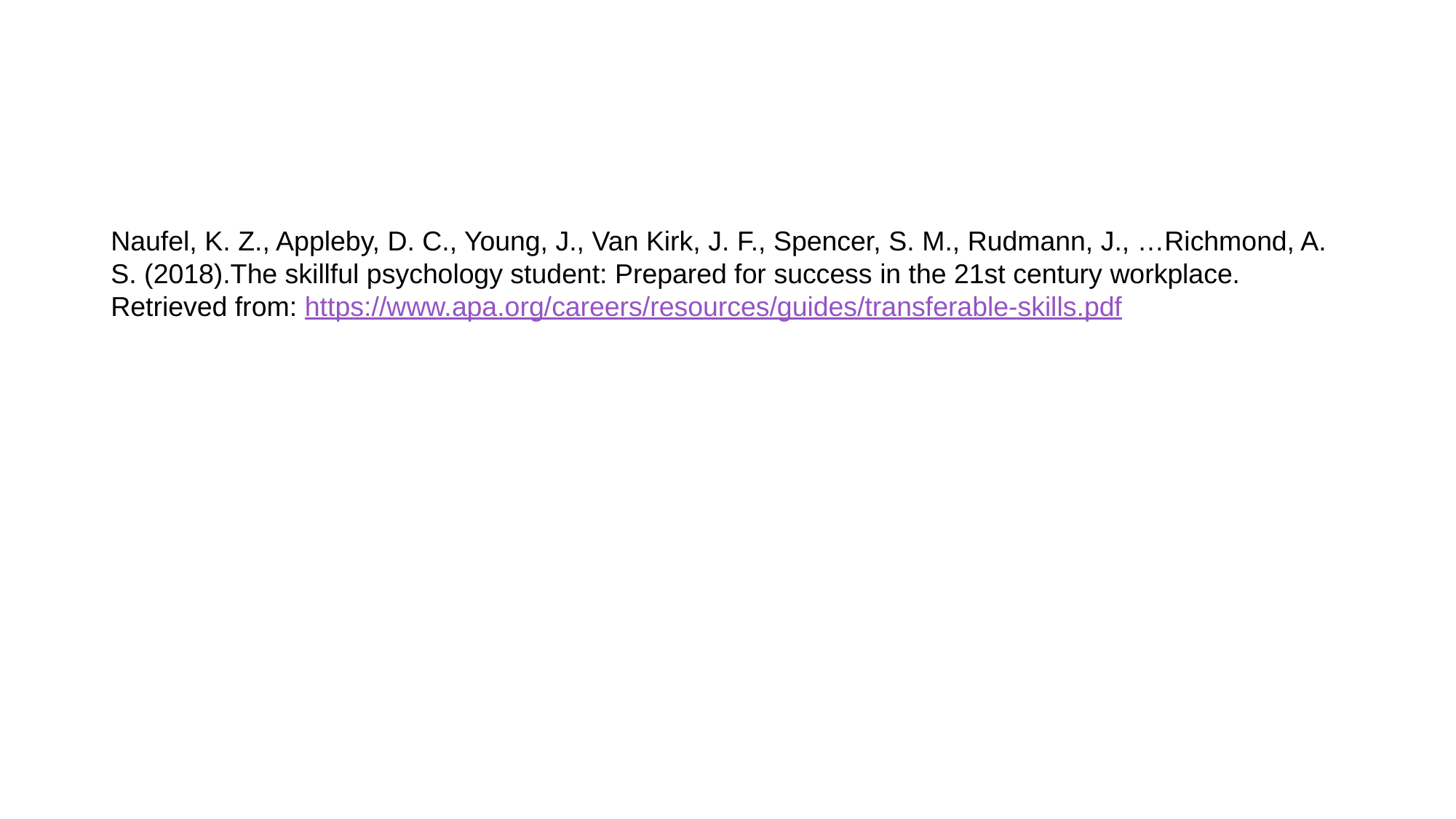

Naufel, K. Z., Appleby, D. C., Young, J., Van Kirk, J. F., Spencer, S. M., Rudmann, J., …Richmond, A. S. (2018).The skillful psychology student: Prepared for success in the 21st century workplace. Retrieved from: https://www.apa.org/careers/resources/guides/transferable-skills.pdf